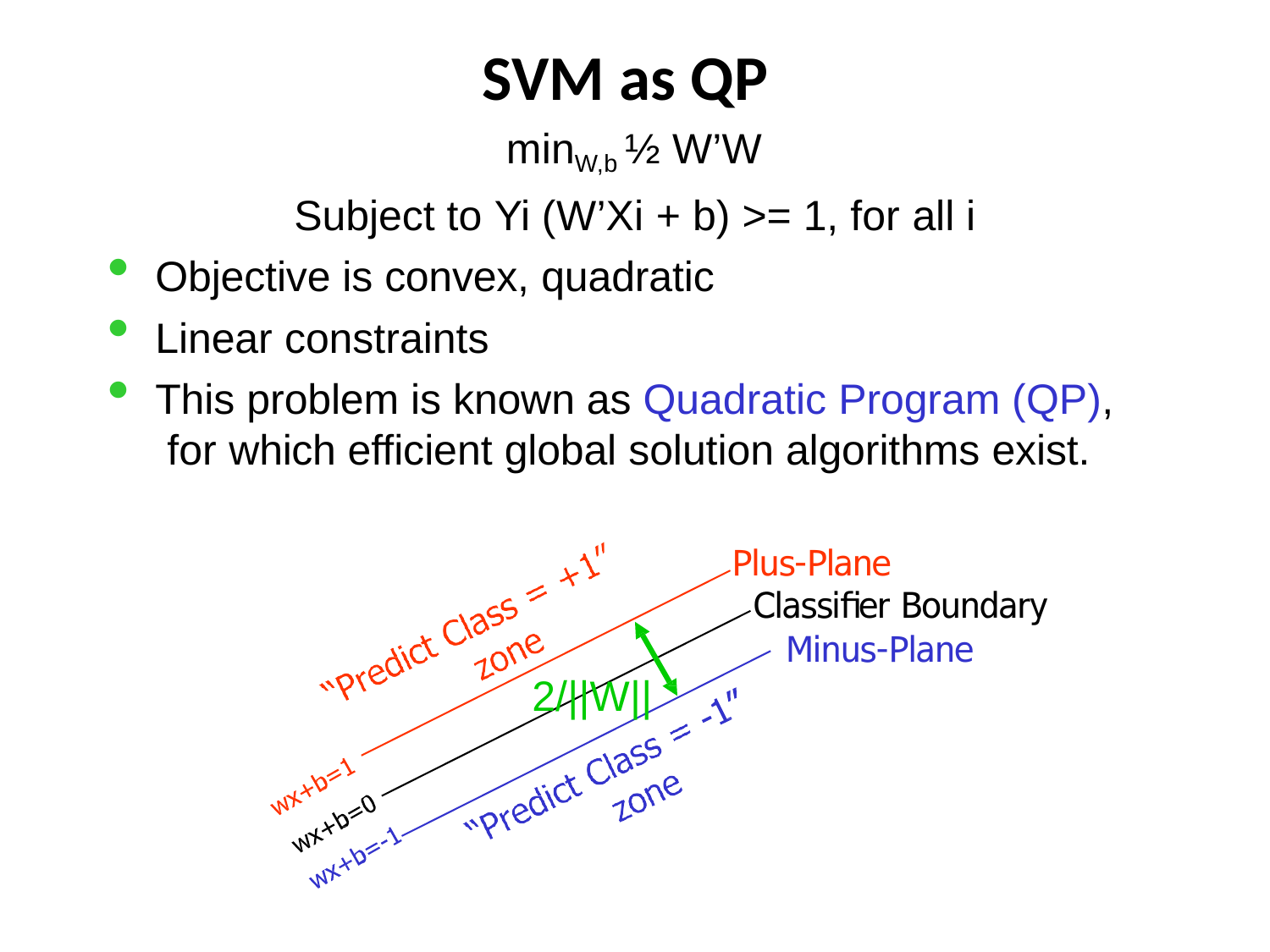

# SVM as QP
minW,b ½ W’W
Subject to Yi (W’Xi + b) >= 1, for all i
Objective is convex, quadratic
Linear constraints
This problem is known as Quadratic Program (QP),  for which efficient global solution algorithms exist.

Plus-Plane
Classifier Boundary
Minus-Plane
2/||W||